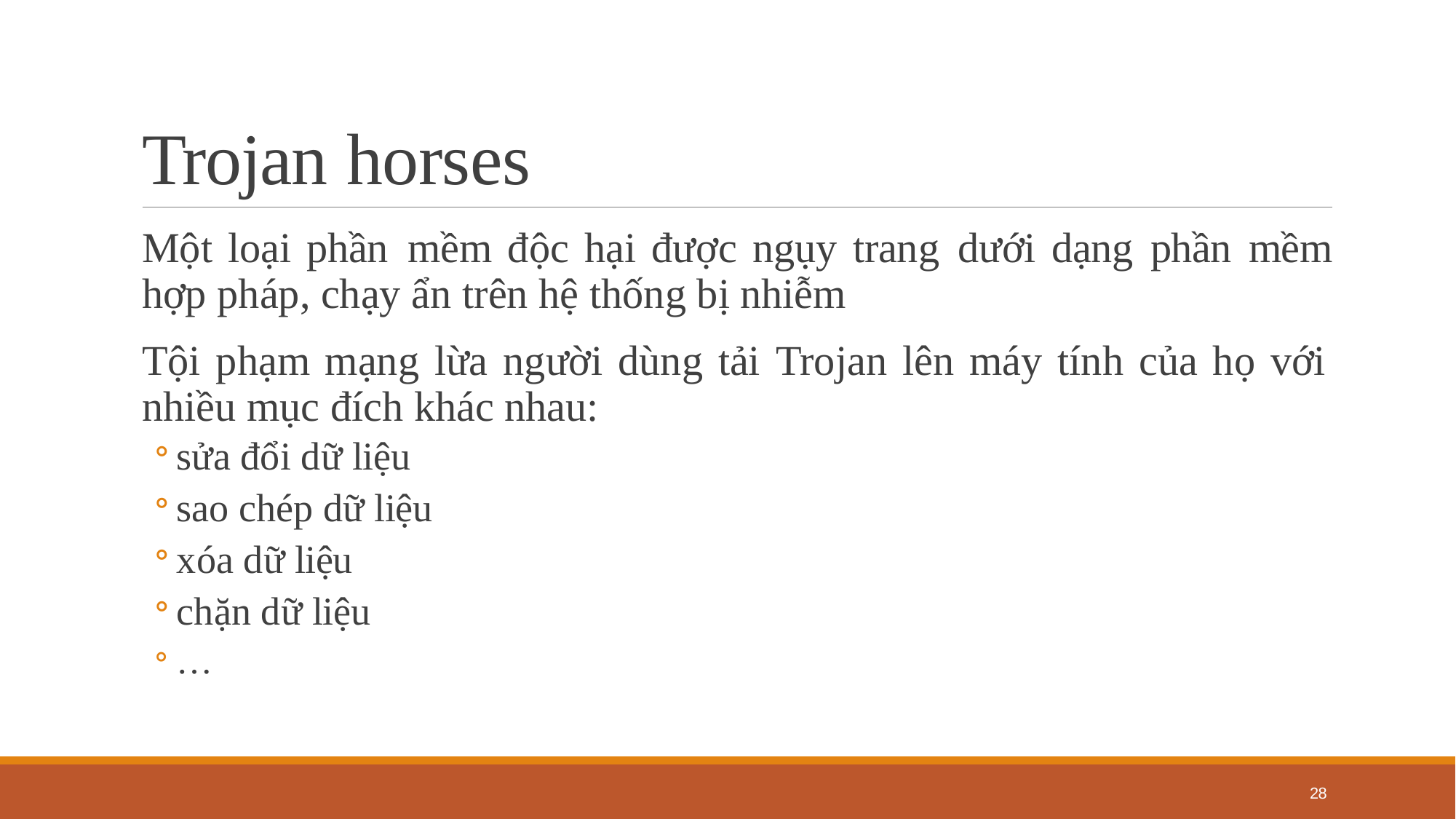

# Trojan horses
Một loại phần	mềm độc hại được ngụy trang	dưới dạng	phần	mềm hợp pháp, chạy ẩn trên hệ thống bị nhiễm
Tội phạm mạng lừa người dùng tải Trojan lên máy tính của họ với nhiều mục đích khác nhau:
sửa đổi dữ liệu
sao chép dữ liệu
xóa dữ liệu
chặn dữ liệu
…
28